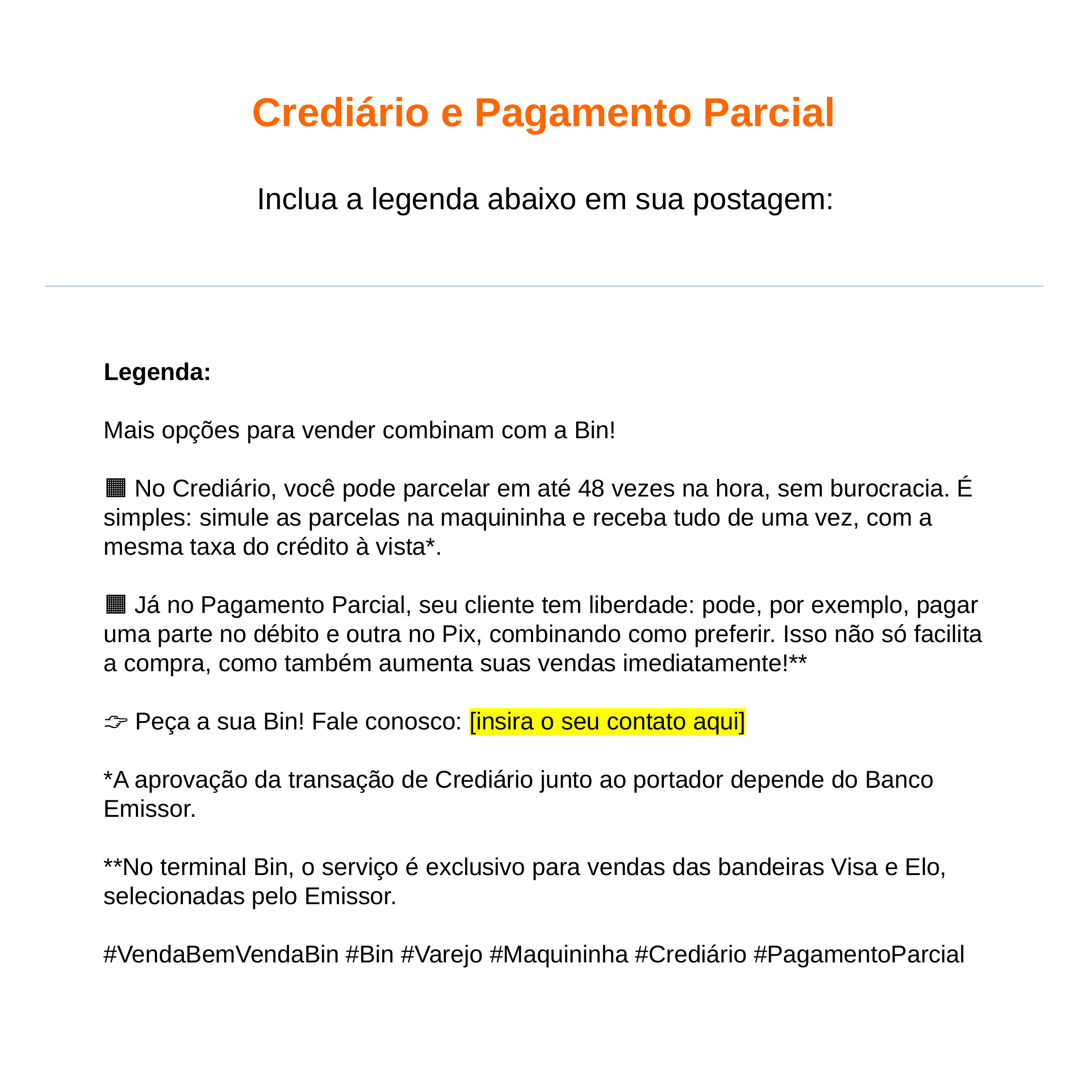

Crediário e Pagamento Parcial
Inclua a legenda abaixo em sua postagem:
Legenda:

Mais opções para vender combinam com a Bin!

🟧 No Crediário, você pode parcelar em até 48 vezes na hora, sem burocracia. É simples: simule as parcelas na maquininha e receba tudo de uma vez, com a mesma taxa do crédito à vista*.

🟧 Já no Pagamento Parcial, seu cliente tem liberdade: pode, por exemplo, pagar uma parte no débito e outra no Pix, combinando como preferir. Isso não só facilita a compra, como também aumenta suas vendas imediatamente!**

👉 Peça a sua Bin! Fale conosco: [insira o seu contato aqui]

*A aprovação da transação de Crediário junto ao portador depende do Banco Emissor.

**No terminal Bin, o serviço é exclusivo para vendas das bandeiras Visa e Elo, selecionadas pelo Emissor.
#VendaBemVendaBin #Bin #Varejo #Maquininha #Crediário #PagamentoParcial
Post 1
soluções físicas